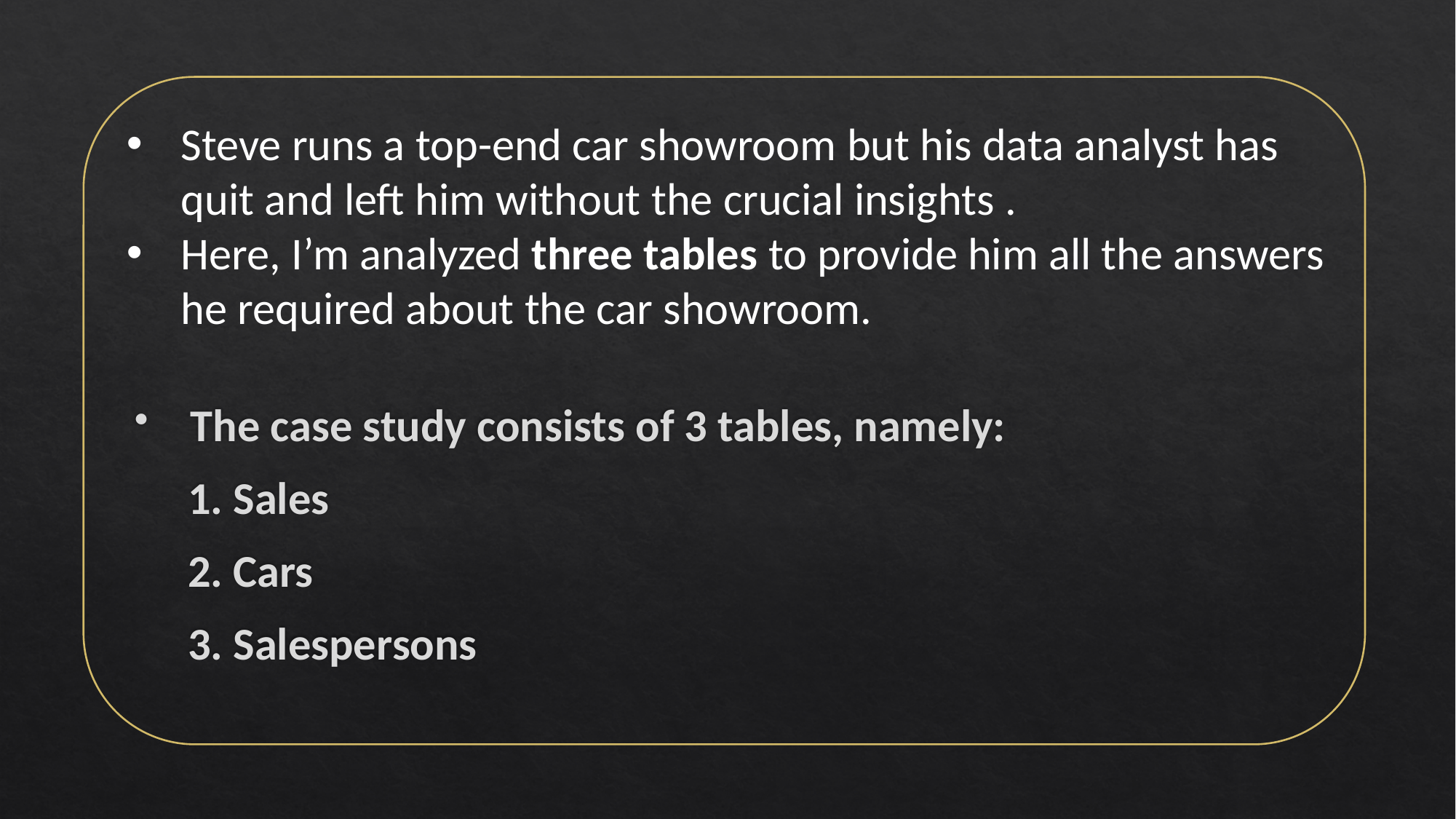

Steve runs a top-end car showroom but his data analyst has quit and left him without the crucial insights .
Here, I’m analyzed three tables to provide him all the answers he required about the car showroom.
The case study consists of 3 tables, namely:
     1. Sales
     2. Cars
     3. Salespersons